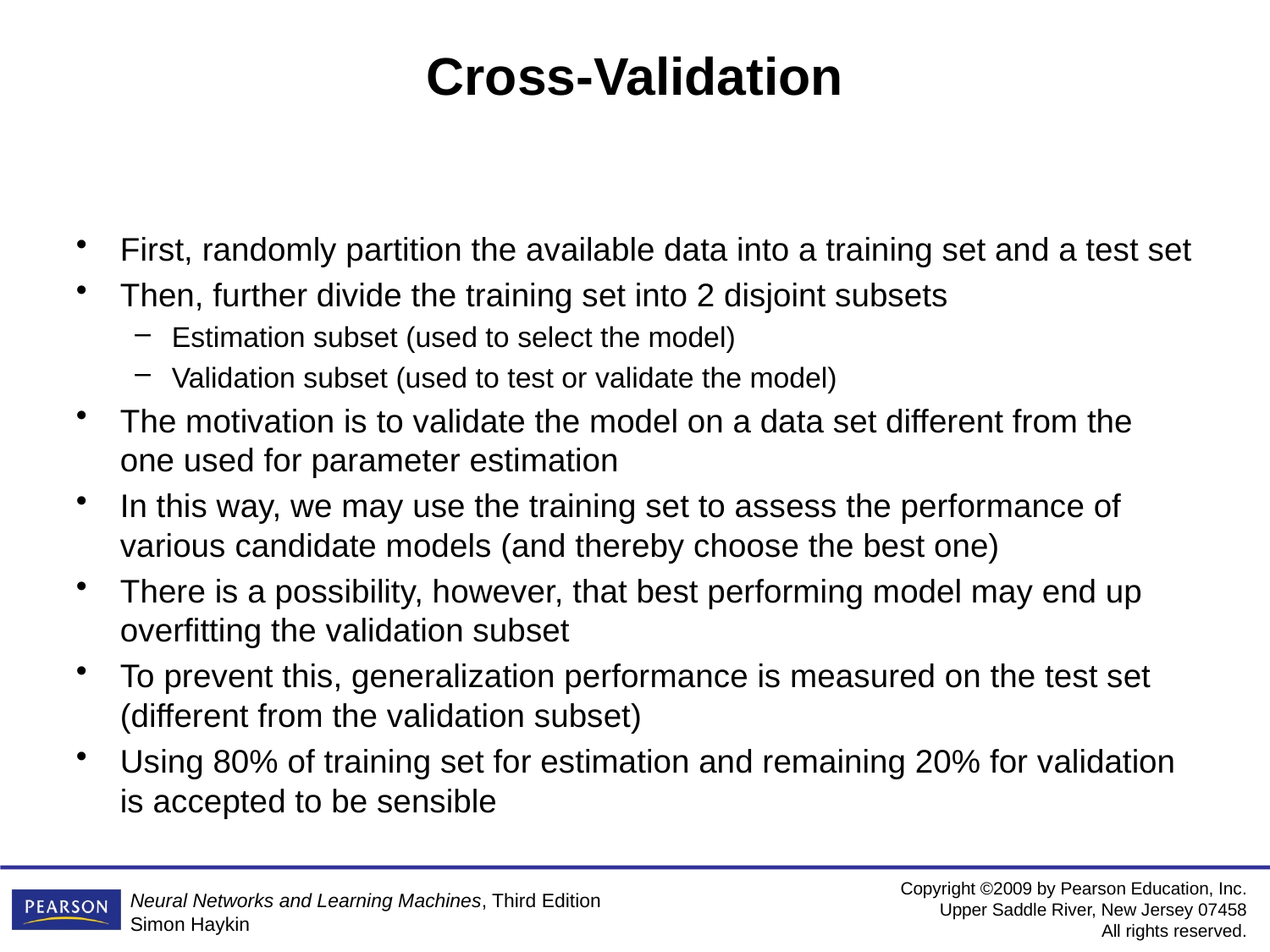

# Cross-Validation
First, randomly partition the available data into a training set and a test set
Then, further divide the training set into 2 disjoint subsets
Estimation subset (used to select the model)
Validation subset (used to test or validate the model)
The motivation is to validate the model on a data set different from the one used for parameter estimation
In this way, we may use the training set to assess the performance of various candidate models (and thereby choose the best one)
There is a possibility, however, that best performing model may end up overfitting the validation subset
To prevent this, generalization performance is measured on the test set (different from the validation subset)
Using 80% of training set for estimation and remaining 20% for validation is accepted to be sensible